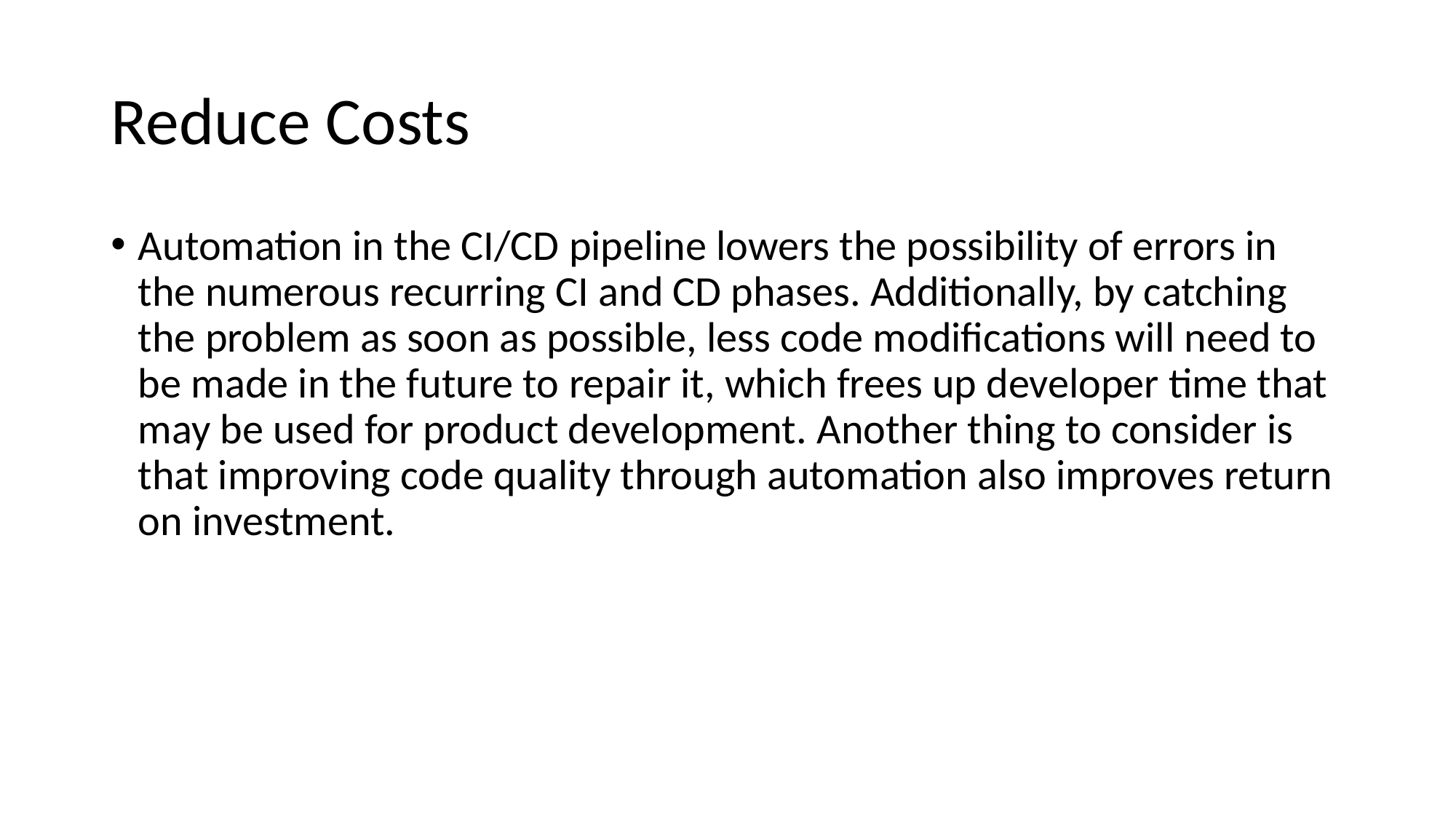

# Reduce Costs
Automation in the CI/CD pipeline lowers the possibility of errors in the numerous recurring CI and CD phases. Additionally, by catching the problem as soon as possible, less code modifications will need to be made in the future to repair it, which frees up developer time that may be used for product development. Another thing to consider is that improving code quality through automation also improves return on investment.